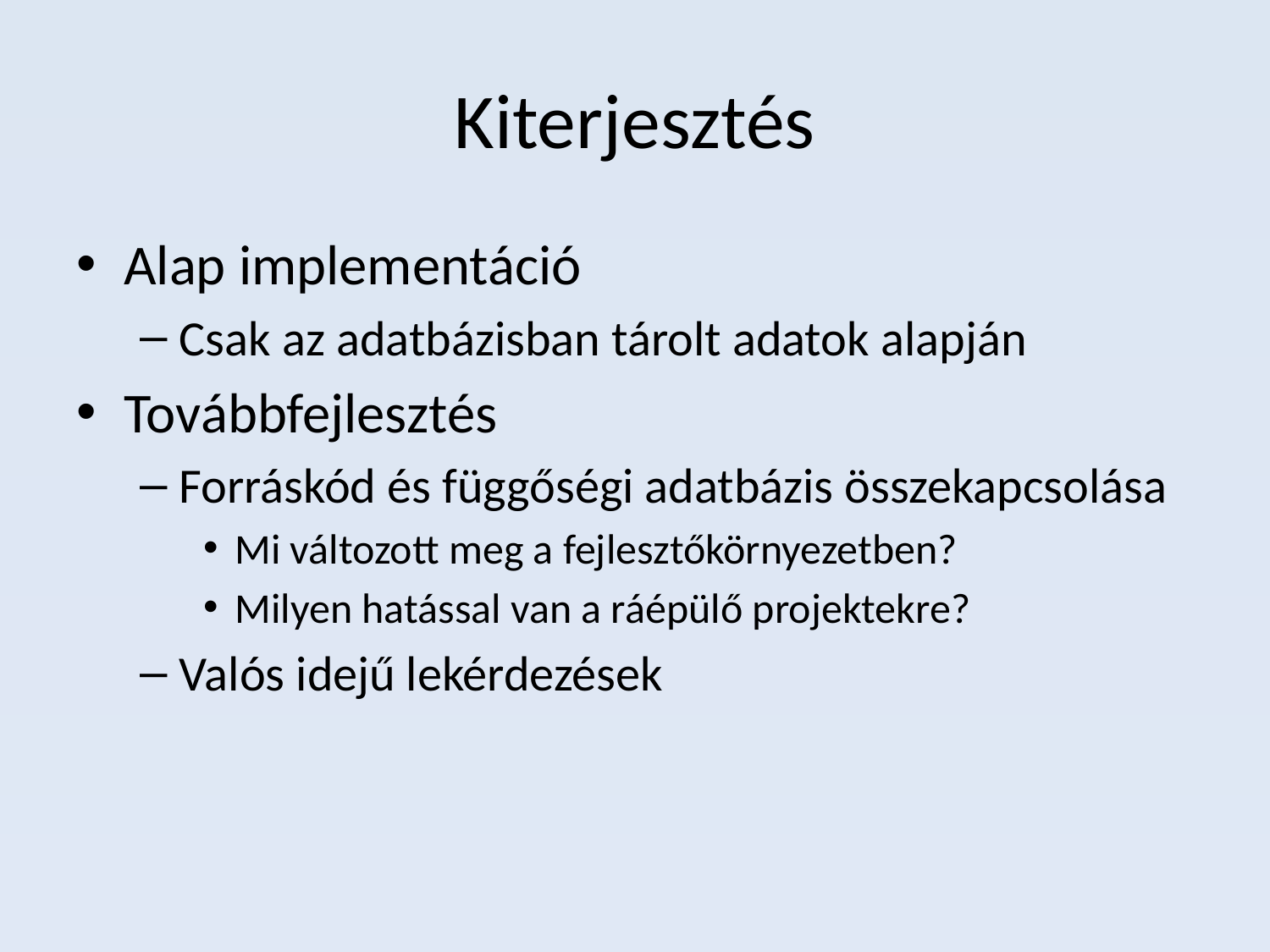

# Kiterjesztés
Alap implementáció
Csak az adatbázisban tárolt adatok alapján
Továbbfejlesztés
Forráskód és függőségi adatbázis összekapcsolása
Mi változott meg a fejlesztőkörnyezetben?
Milyen hatással van a ráépülő projektekre?
Valós idejű lekérdezések